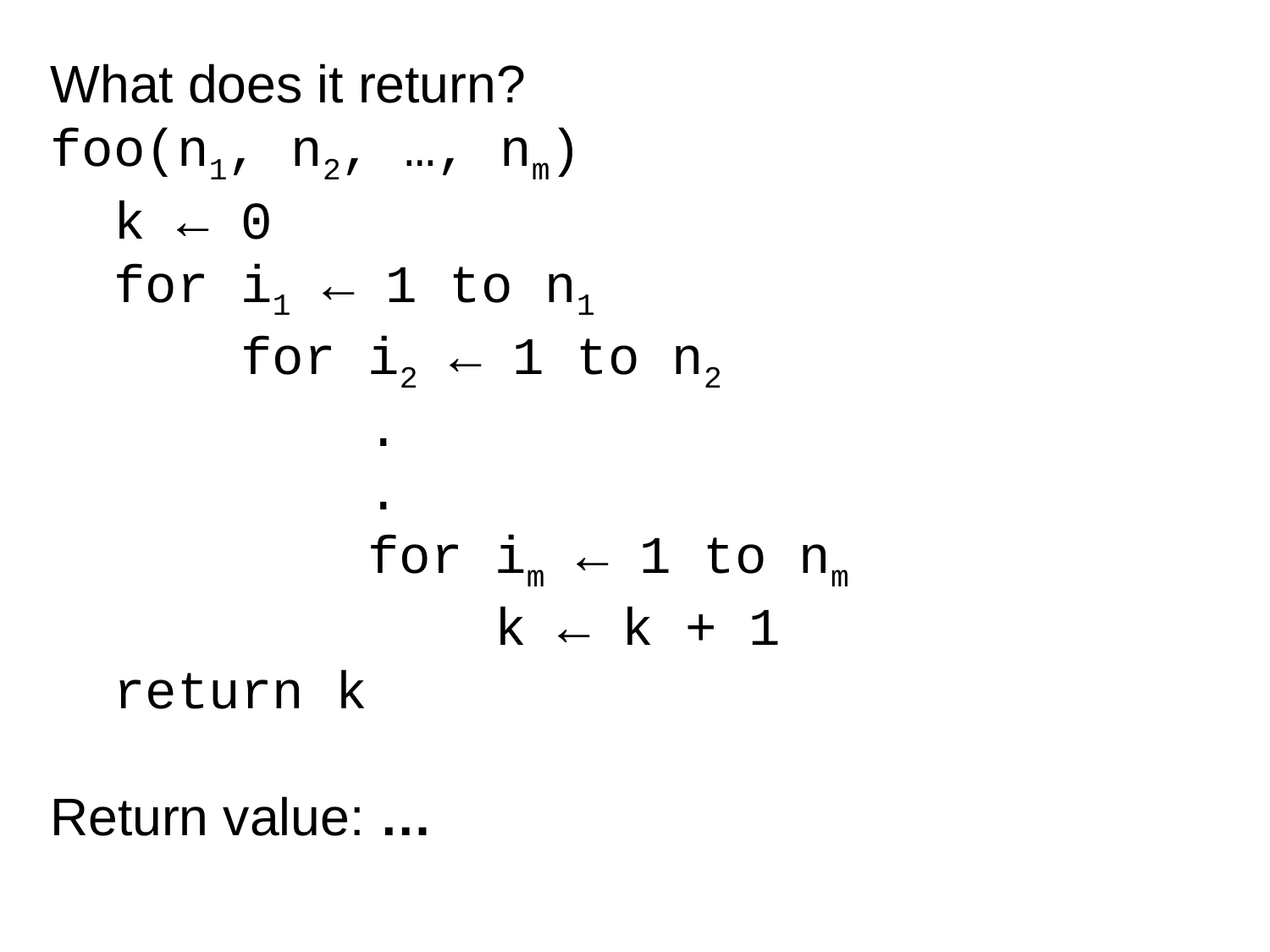

What does it return?
foo(n1, n2, …, nm)
k ← 0
for i1 ← 1 to n1
	for i2 ← 1 to n2
		.
		.
		for im ← 1 to nm
			k ← k + 1
return k

Return value: …